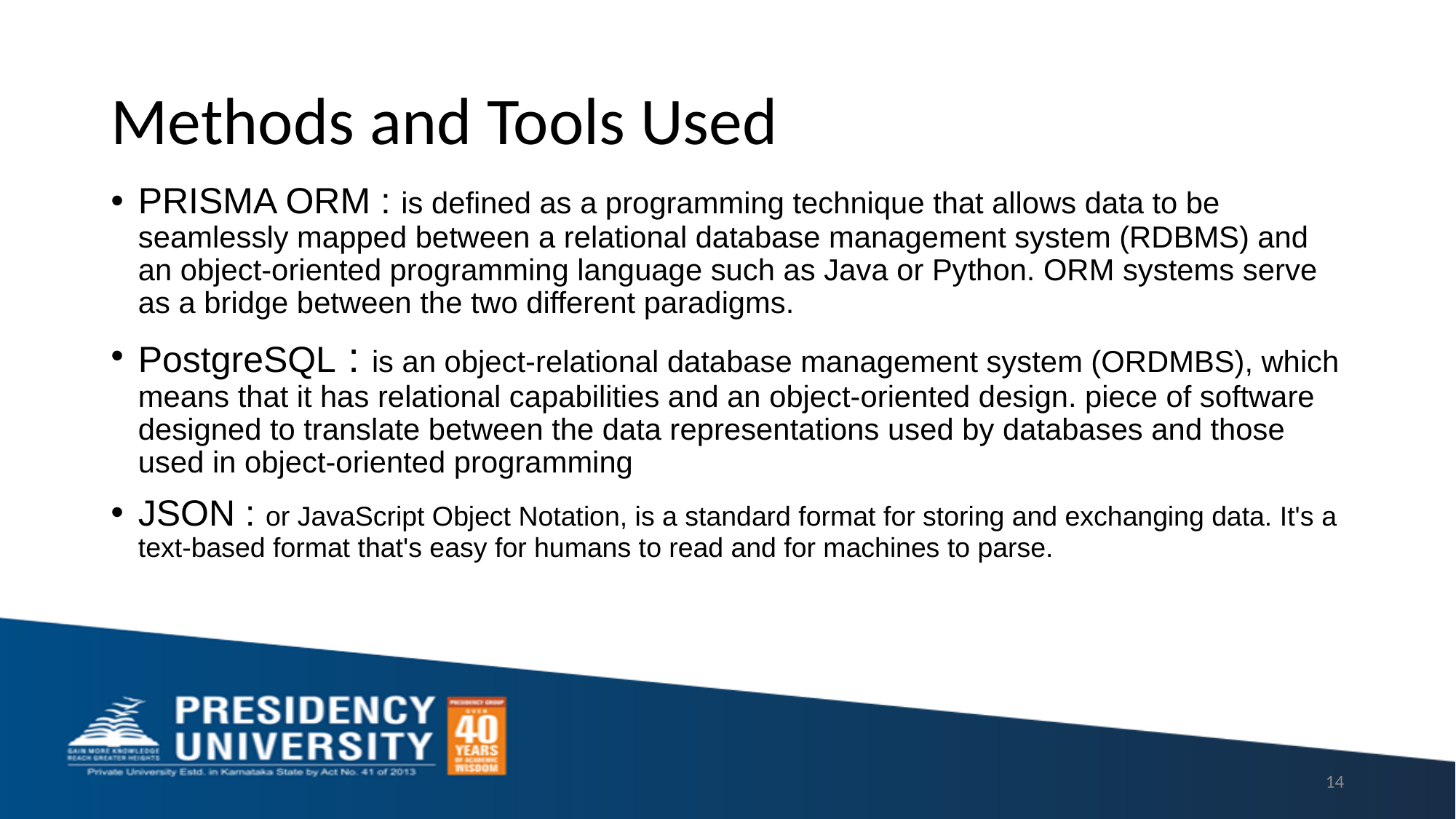

# Methods and Tools Used
PRISMA ORM : is defined as a programming technique that allows data to be seamlessly mapped between a relational database management system (RDBMS) and an object-oriented programming language such as Java or Python. ORM systems serve as a bridge between the two different paradigms.
PostgreSQL : is an object-relational database management system (ORDMBS), which means that it has relational capabilities and an object-oriented design. piece of software designed to translate between the data representations used by databases and those used in object-oriented programming
JSON : or JavaScript Object Notation, is a standard format for storing and exchanging data. It's a text-based format that's easy for humans to read and for machines to parse.

14